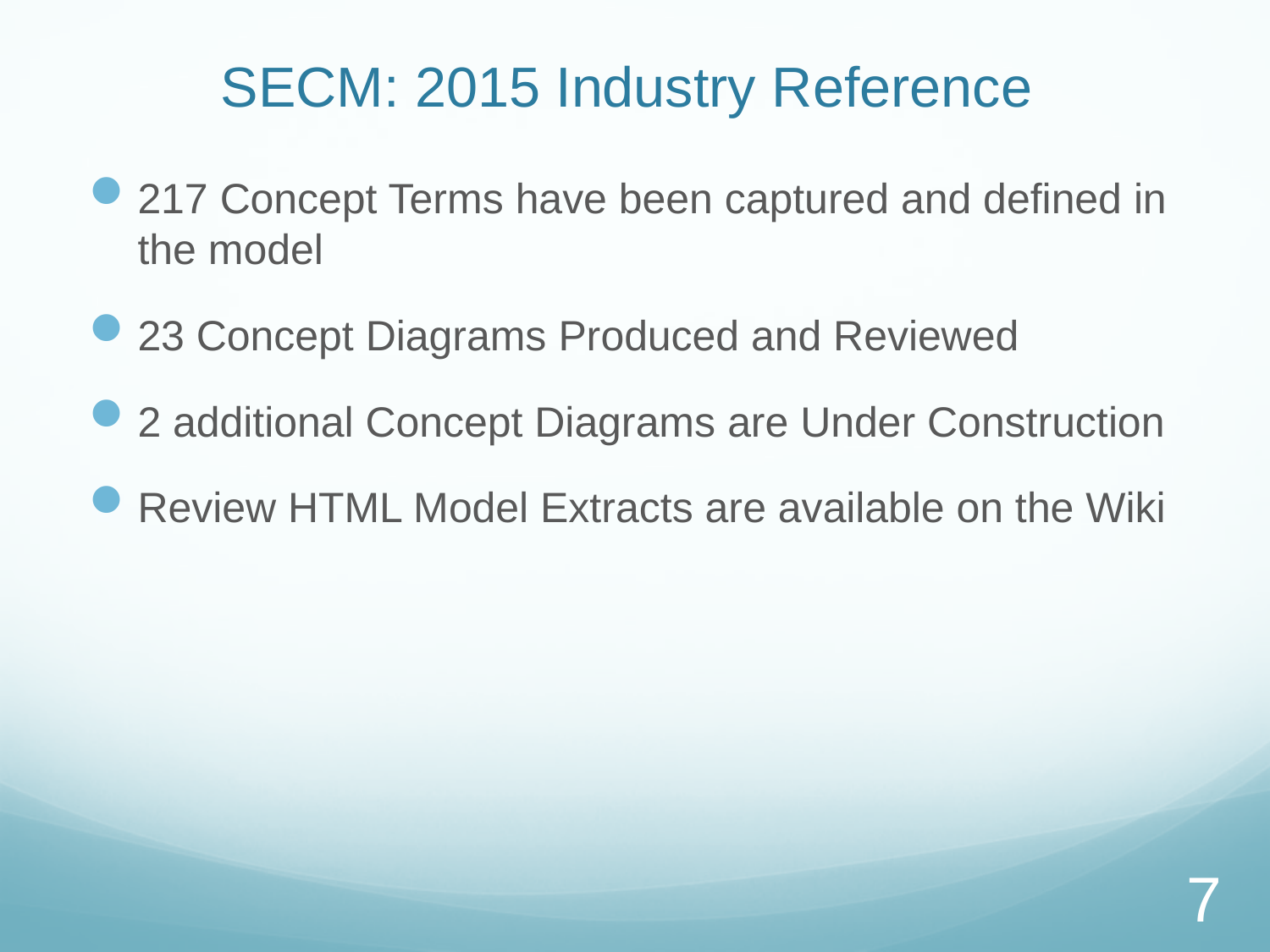

# SECM: 2015 Industry Reference
217 Concept Terms have been captured and defined in the model
23 Concept Diagrams Produced and Reviewed
2 additional Concept Diagrams are Under Construction
Review HTML Model Extracts are available on the Wiki

7